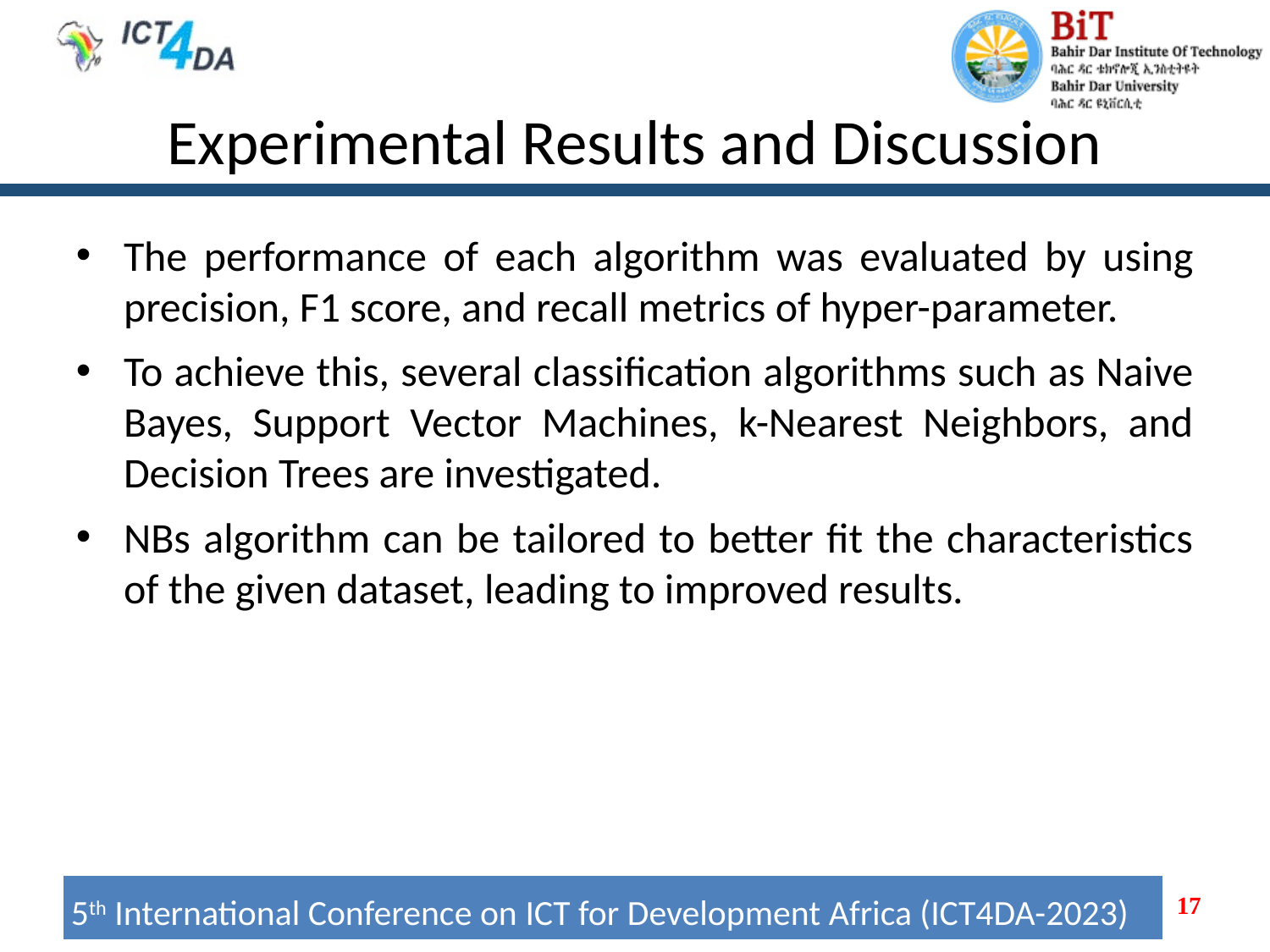

# Experimental Results and Discussion
The performance of each algorithm was evaluated by using precision, F1 score, and recall metrics of hyper-parameter.
To achieve this, several classification algorithms such as Naive Bayes, Support Vector Machines, k-Nearest Neighbors, and Decision Trees are investigated.
NBs algorithm can be tailored to better fit the characteristics of the given dataset, leading to improved results.

17